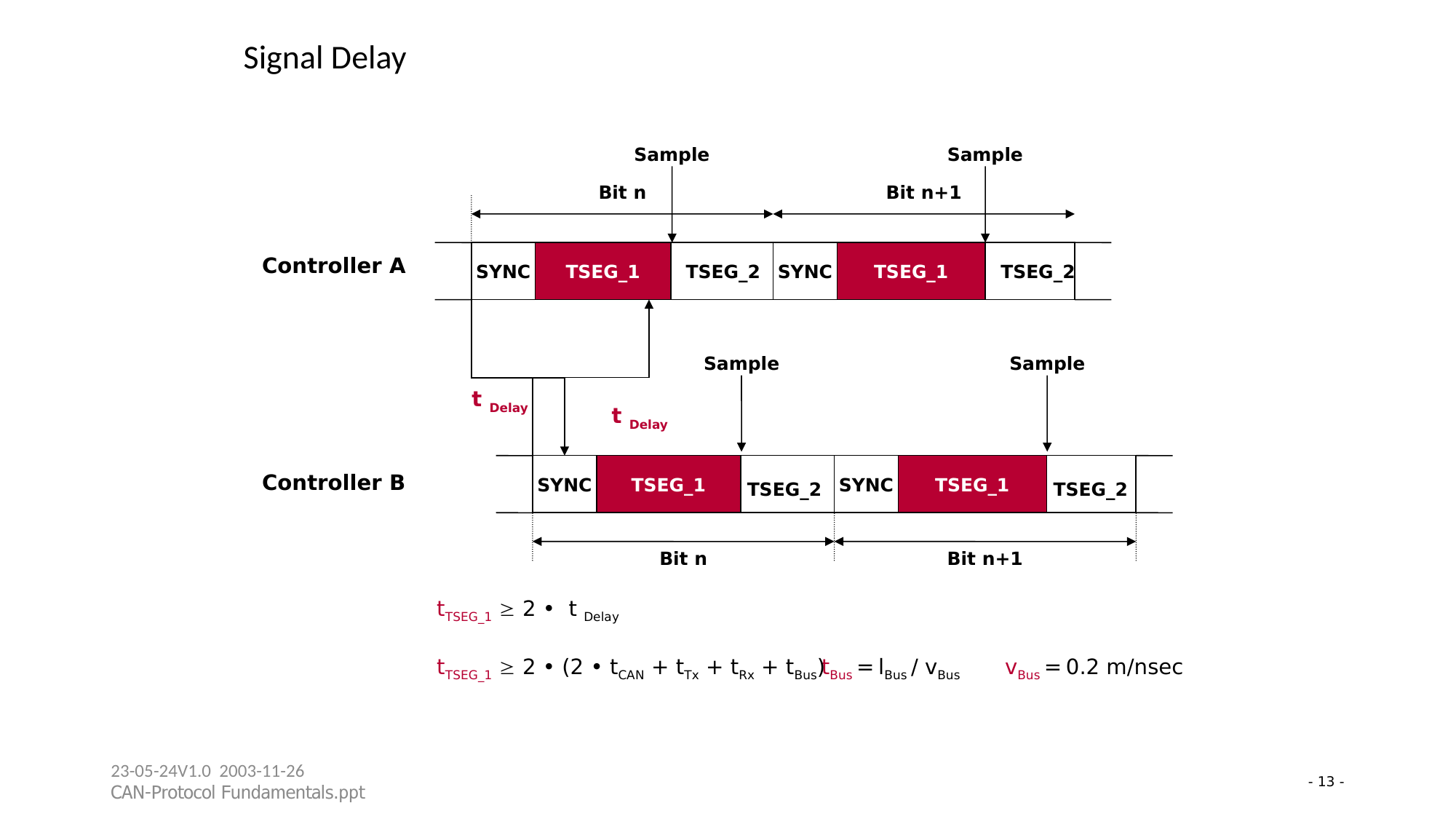

# Signal Delay
Sample
Sample

Bit n
Bit n+1

TSEG_1
SYNC
TSEG_1
TSEG_1
SYNC
TSEG_1

TSEG_2
TSEG_2

Sample
Sample

t Delay
t Delay

TSEG_1
SYNC
TSEG_1
TSEG_1
SYNC
TSEG_1

TSEG_2
TSEG_2

Bit n

Bit n+1
Controller A
Controller B
tTSEG_1 ≥ 2 •  t Delay
tTSEG_1 ≥ 2 • (2 • tCAN + tTx + tRx + tBus)
tBus = lBus / vBus
vBus = 0.2 m/nsec
23-05-24V1.0  2003-11-26
CAN-Protocol Fundamentals.ppt
- 13 -